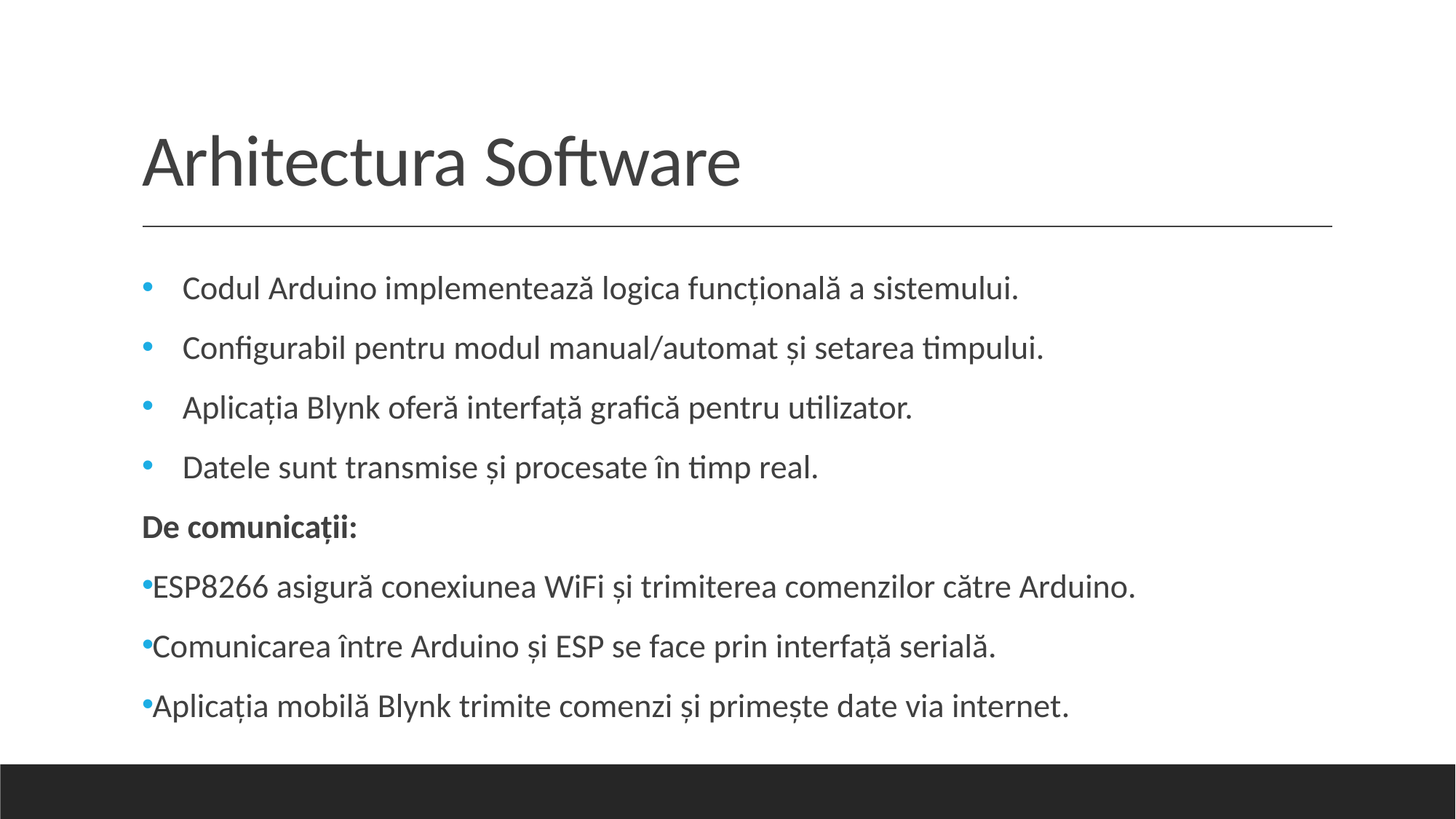

# Arhitectura Software
Codul Arduino implementează logica funcțională a sistemului.
Configurabil pentru modul manual/automat și setarea timpului.
Aplicația Blynk oferă interfață grafică pentru utilizator.
Datele sunt transmise și procesate în timp real.
De comunicații:
ESP8266 asigură conexiunea WiFi și trimiterea comenzilor către Arduino.
Comunicarea între Arduino și ESP se face prin interfață serială.
Aplicația mobilă Blynk trimite comenzi și primește date via internet.